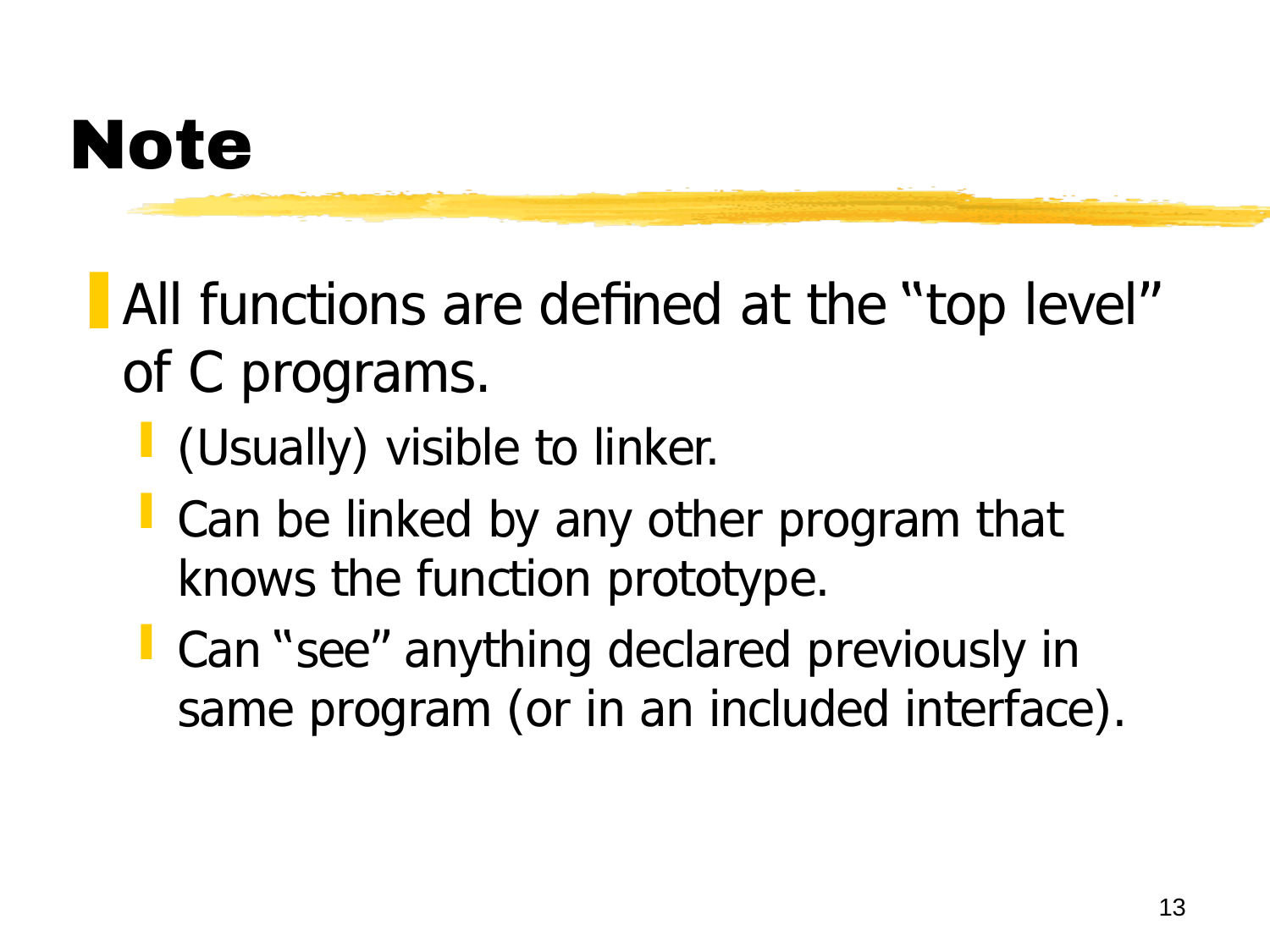

Functions in C and C++
CS-2303, C-Term 2017
# Note
All functions are defined at the “top level” of C programs.
(Usually) visible to linker.
Can be linked by any other program that knows the function prototype.
Can “see” anything declared previously in same program (or in an included interface).
13